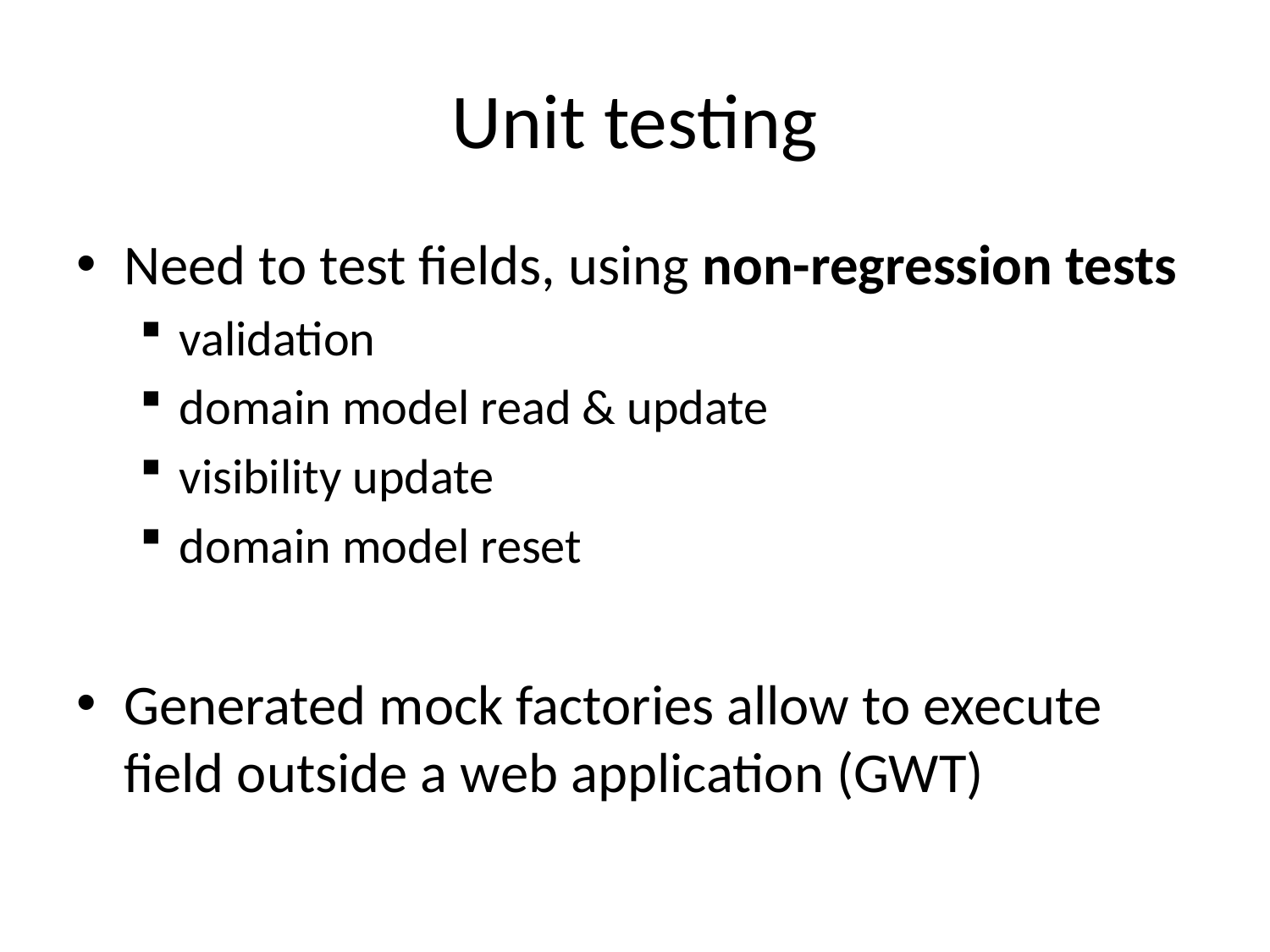

# Unit testing
Need to test fields, using non-regression tests
validation
domain model read & update
visibility update
domain model reset

Generated mock factories allow to execute field outside a web application (GWT)